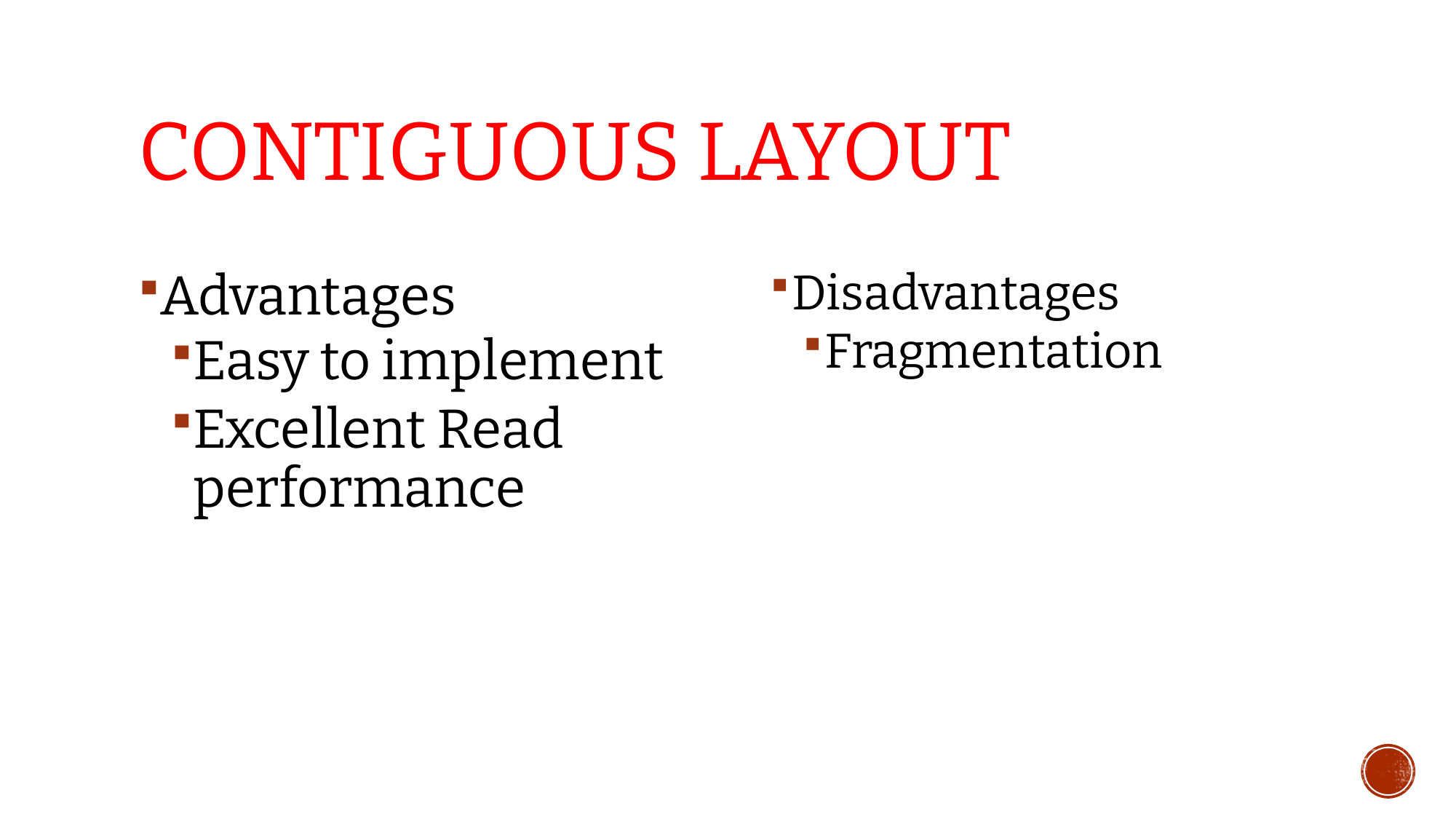

# Contiguous layout
Advantages
Easy to implement
Excellent Read performance
Disadvantages
Fragmentation